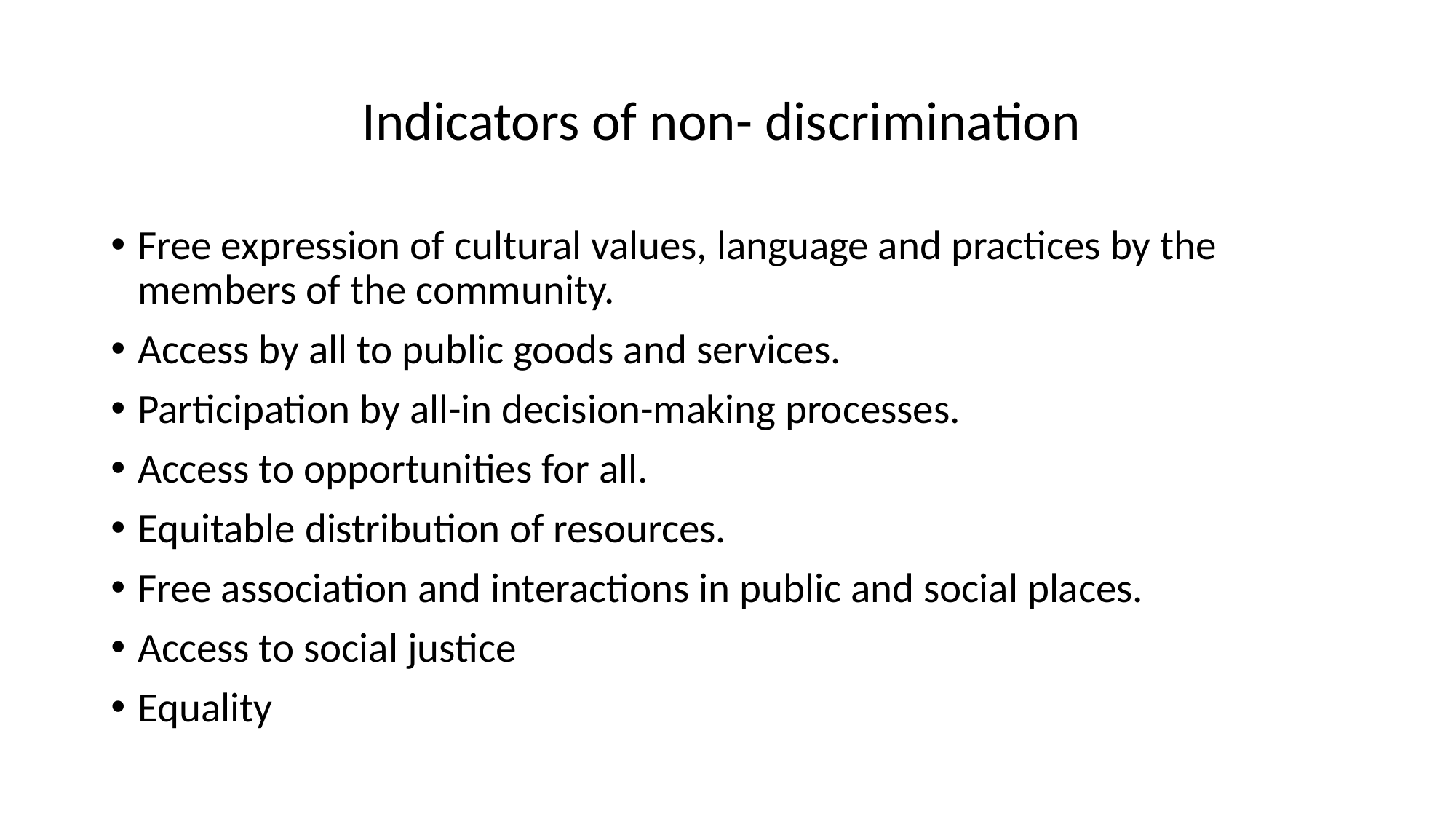

# Indicators of non- discrimination
Free expression of cultural values, language and practices by the members of the community.
Access by all to public goods and services.
Participation by all-in decision-making processes.
Access to opportunities for all.
Equitable distribution of resources.
Free association and interactions in public and social places.
Access to social justice
Equality